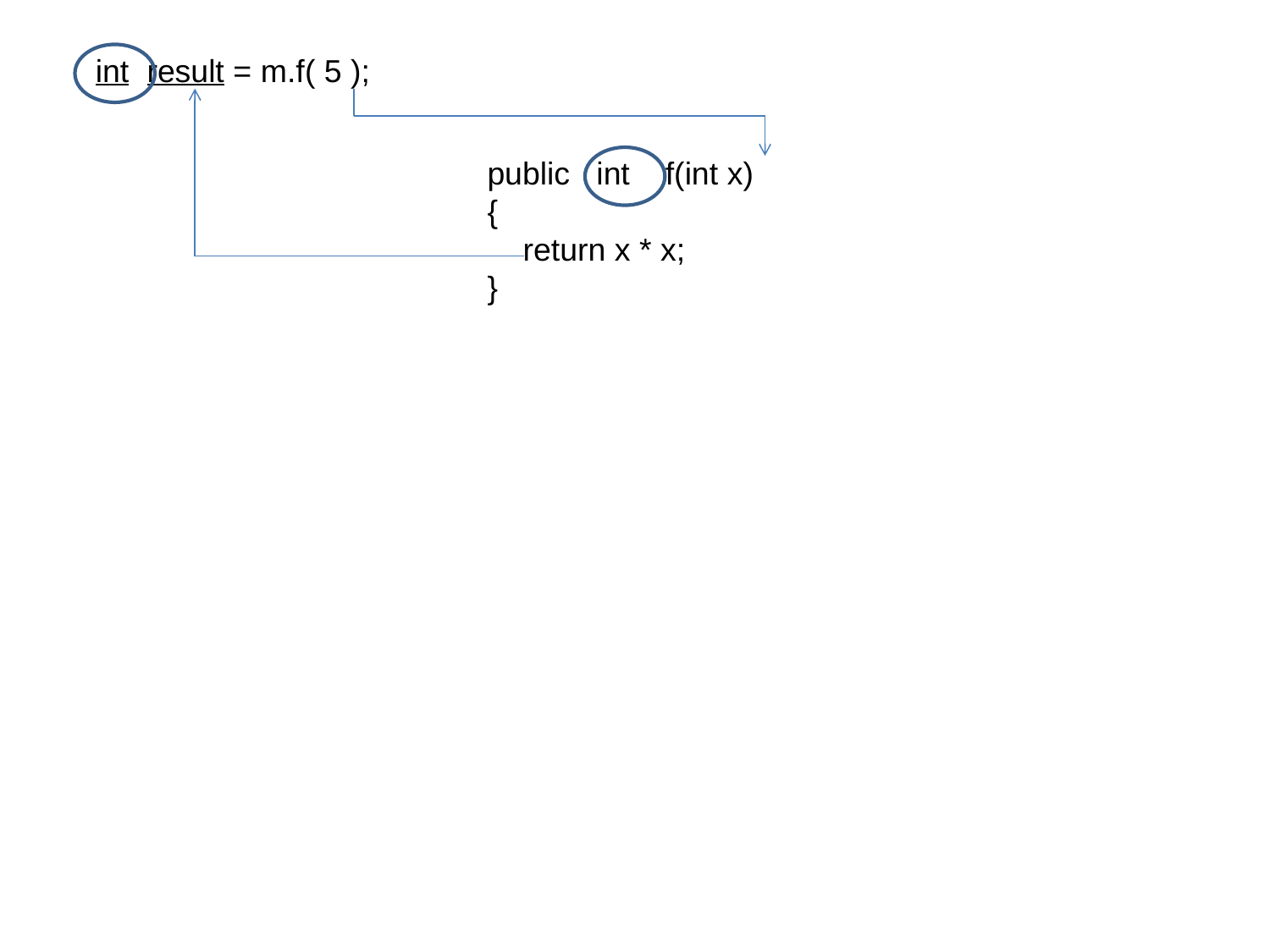

int  result = m.f( 5 );
public   int    f(int x)
{
    return x * x;
}